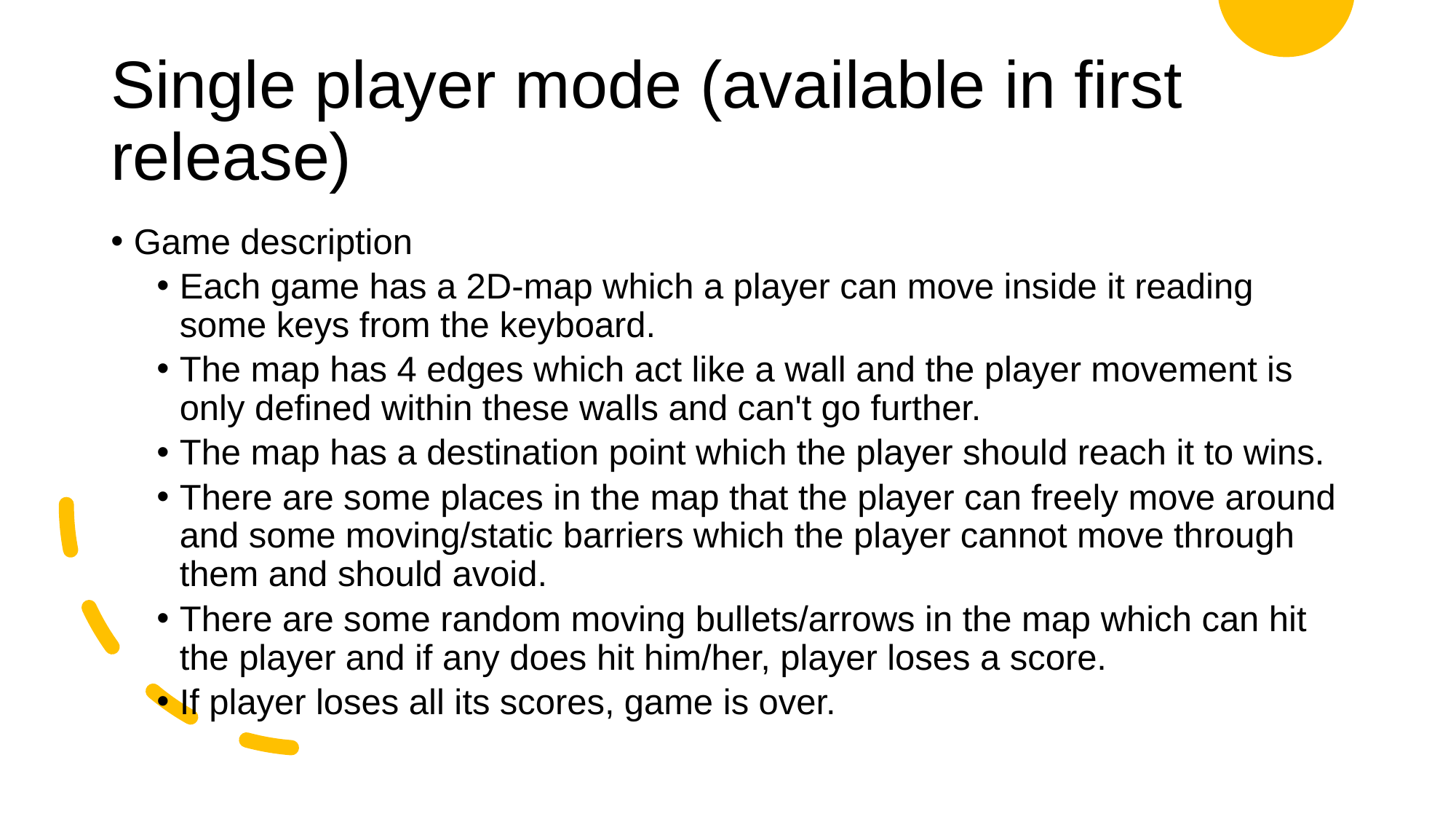

# Single player mode (available in first release)
Game description
Each game has a 2D-map which a player can move inside it reading some keys from the keyboard.
The map has 4 edges which act like a wall and the player movement is only defined within these walls and can't go further.
The map has a destination point which the player should reach it to wins.
There are some places in the map that the player can freely move around and some moving/static barriers which the player cannot move through them and should avoid.
There are some random moving bullets/arrows in the map which can hit the player and if any does hit him/her, player loses a score.
If player loses all its scores, game is over.